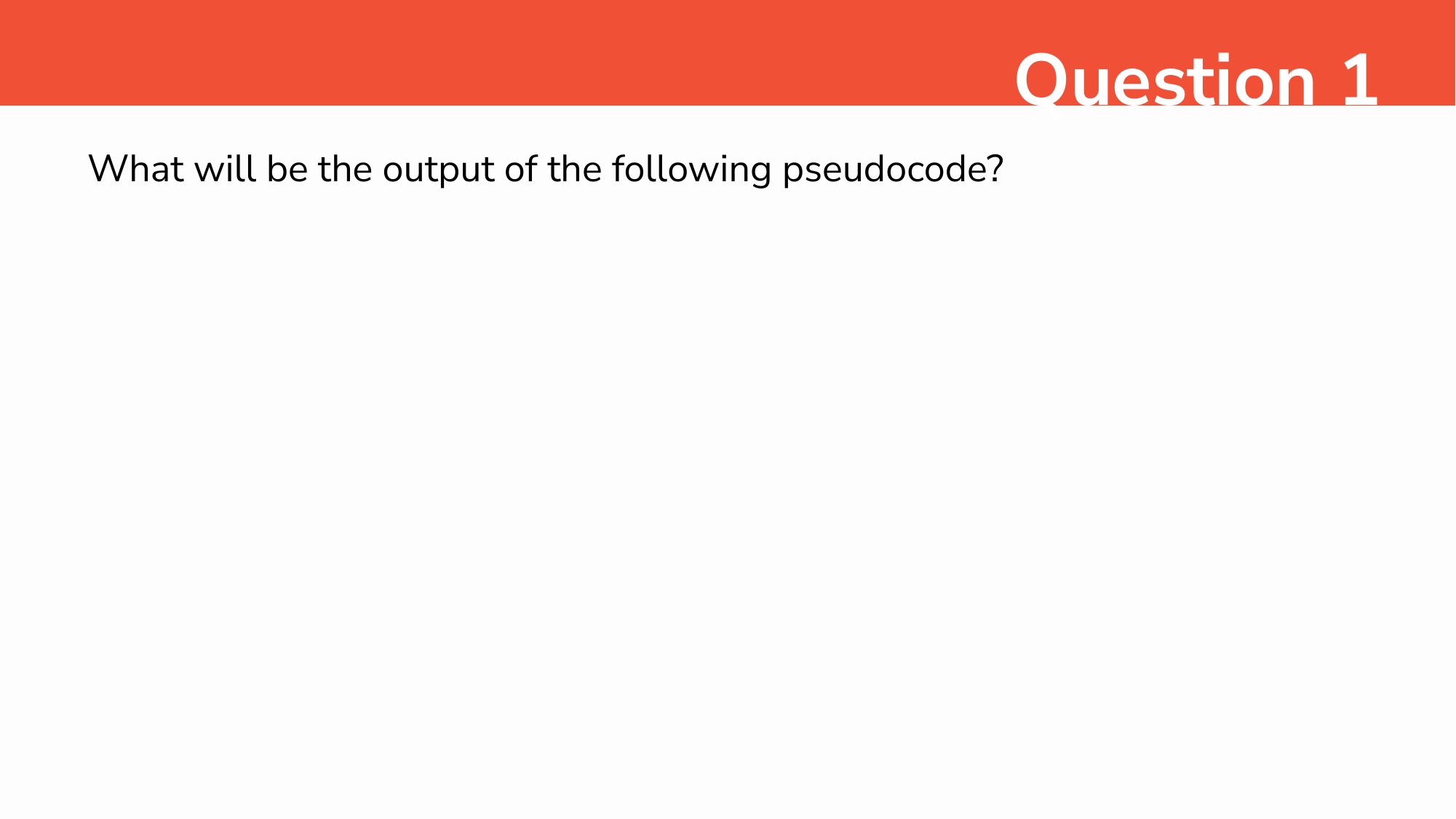

Question 1
What will be the output of the following pseudocode?